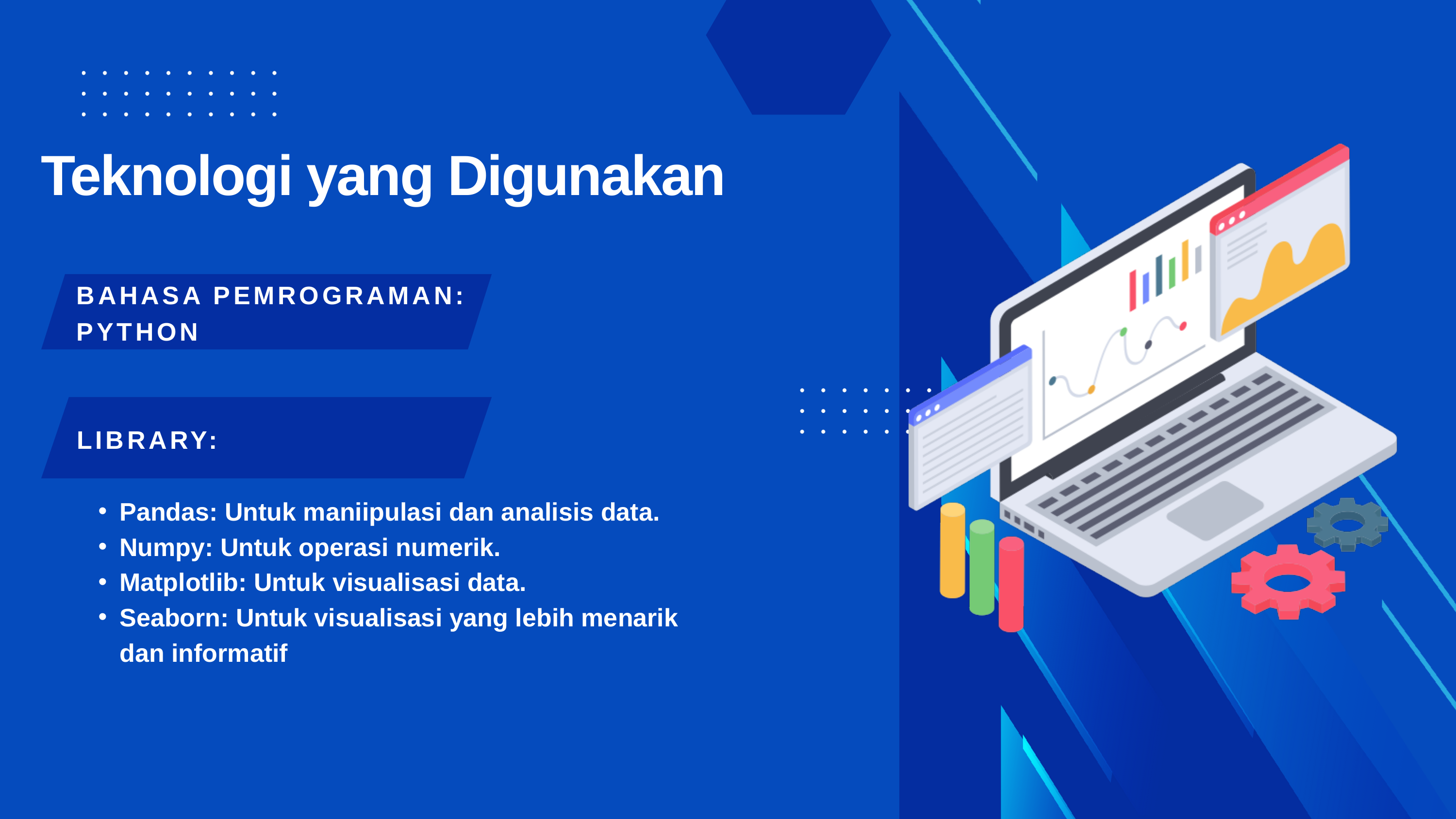

Teknologi yang Digunakan

BAHASA PEMROGRAMAN: PYTHON

LIBRARY:
Pandas: Untuk maniipulasi dan analisis data.
Numpy: Untuk operasi numerik.
Matplotlib: Untuk visualisasi data.
Seaborn: Untuk visualisasi yang lebih menarik dan informatif